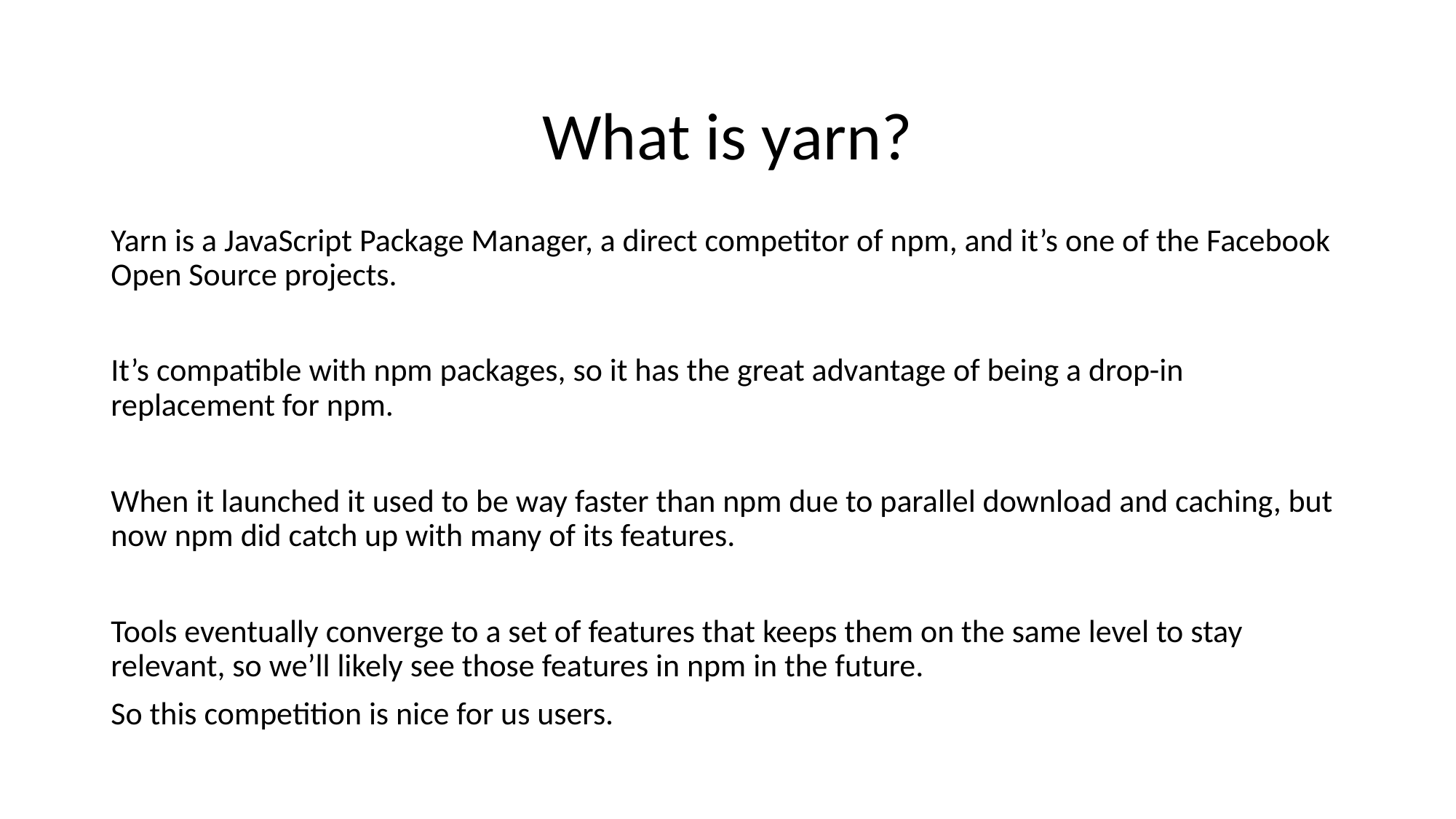

What is yarn?
Yarn is a JavaScript Package Manager, a direct competitor of npm, and it’s one of the Facebook Open Source projects.

It’s compatible with npm packages, so it has the great advantage of being a drop-in replacement for npm.

When it launched it used to be way faster than npm due to parallel download and caching, but now npm did catch up with many of its features.

Tools eventually converge to a set of features that keeps them on the same level to stay relevant, so we’ll likely see those features in npm in the future.
So this competition is nice for us users.